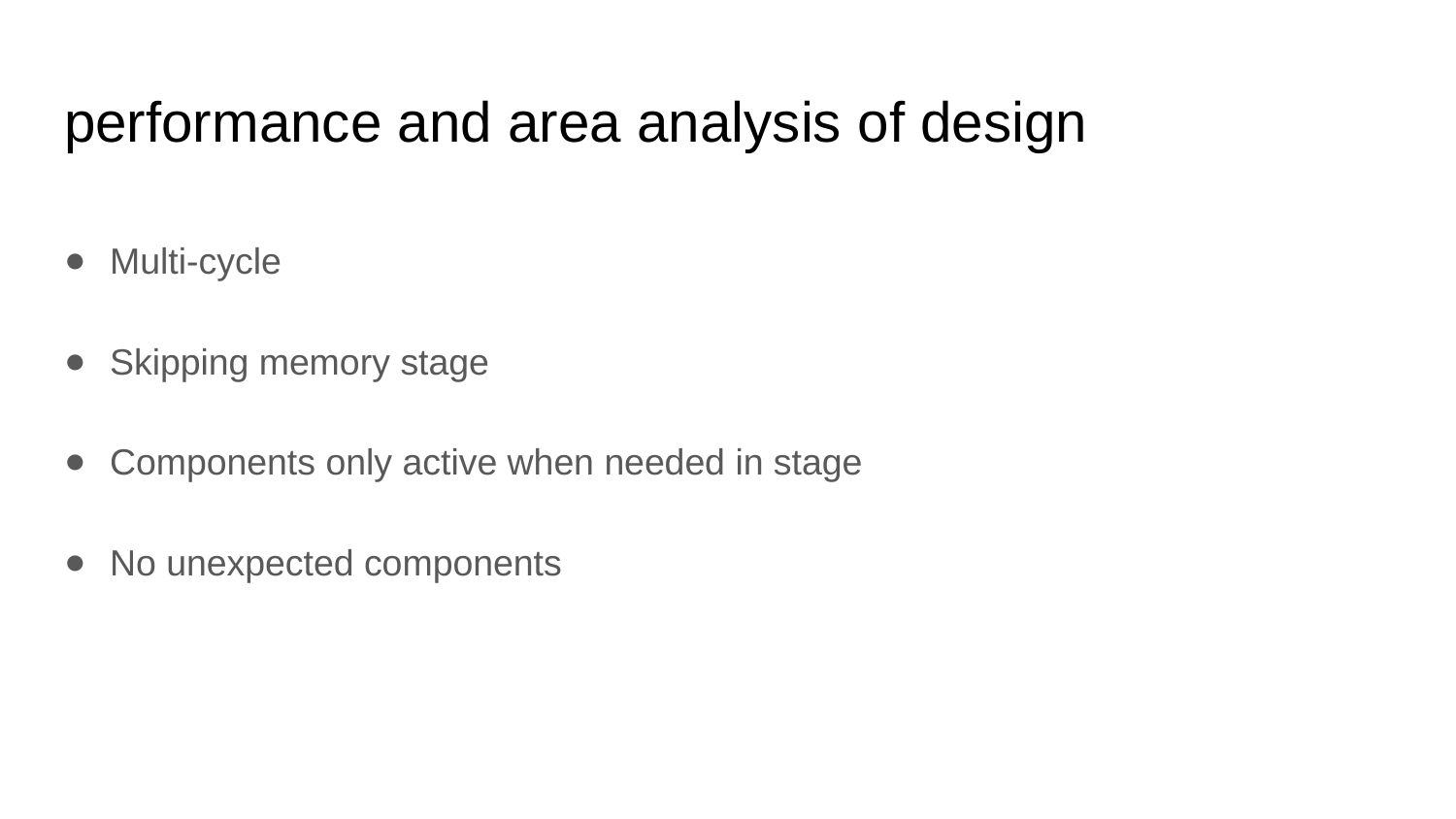

# performance and area analysis of design
Multi-cycle

Skipping memory stage

Components only active when needed in stage

No unexpected components